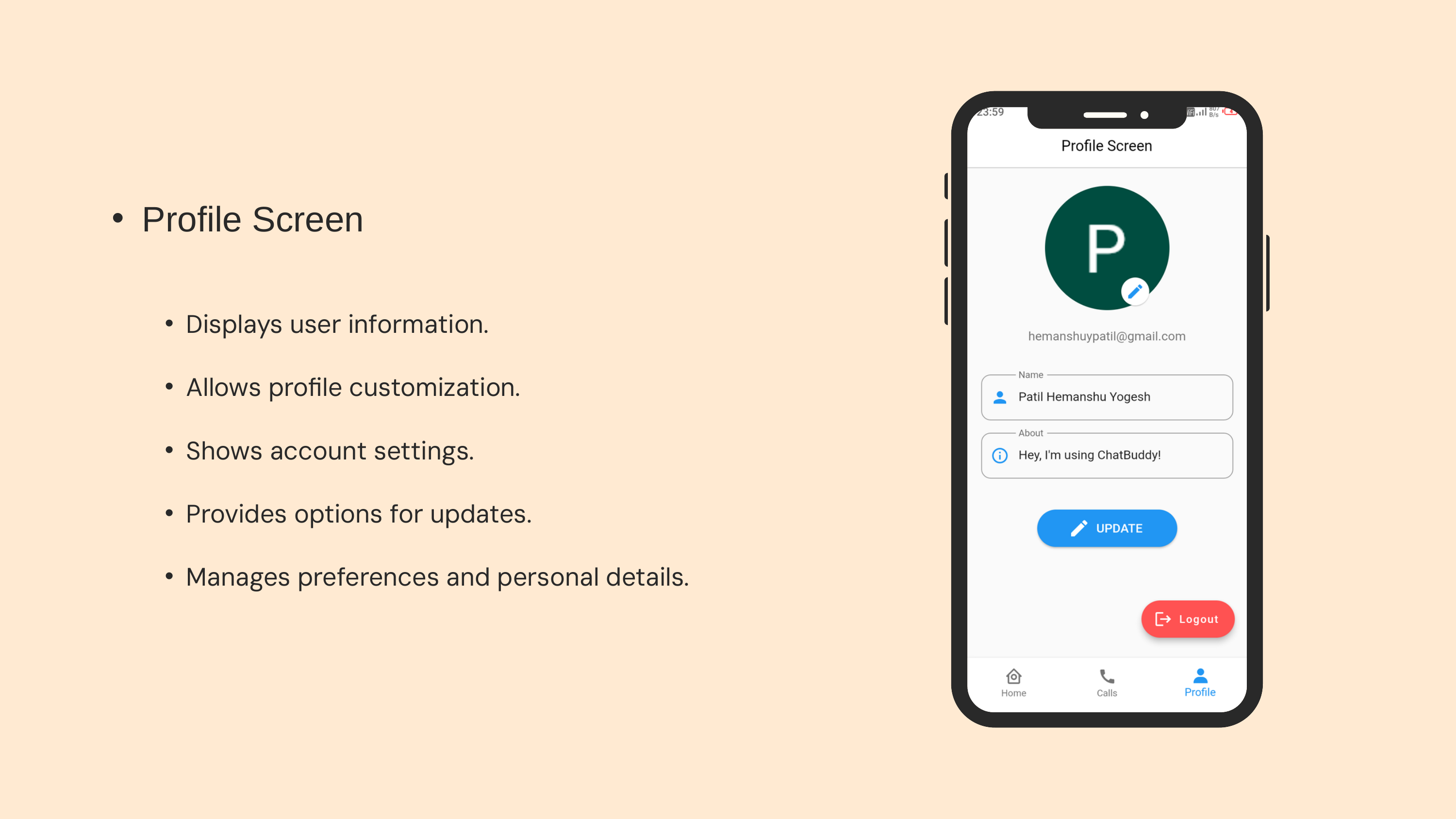

Profile Screen
Displays user information.
Allows profile customization.
Shows account settings.
Provides options for updates.
Manages preferences and personal details.